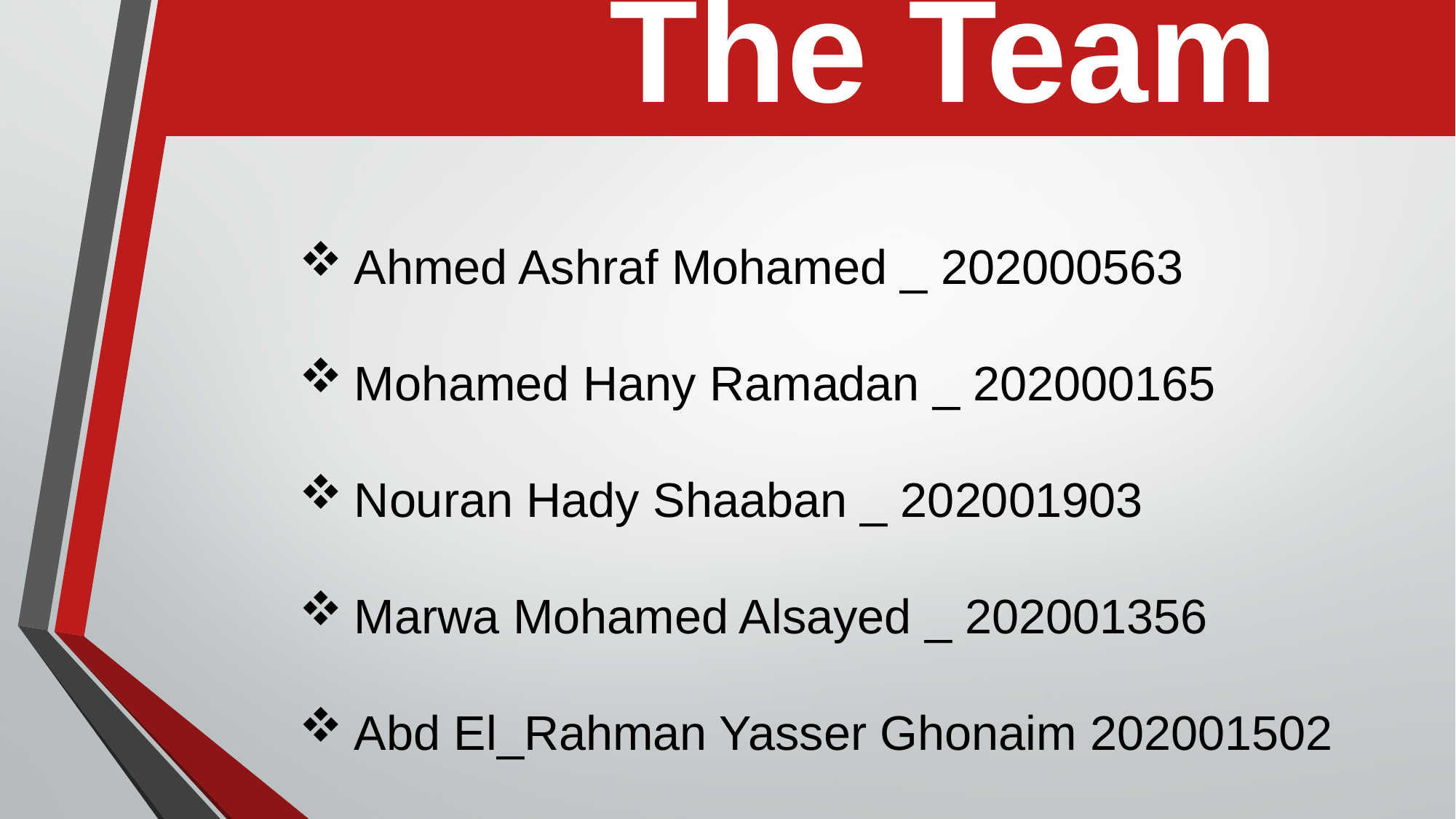

The Team

Ahmed Ashraf Mohamed _ 202000563
Mohamed Hany Ramadan _ 202000165
Nouran Hady Shaaban _ 202001903
Marwa Mohamed Alsayed _ 202001356
Abd El_Rahman Yasser Ghonaim 202001502